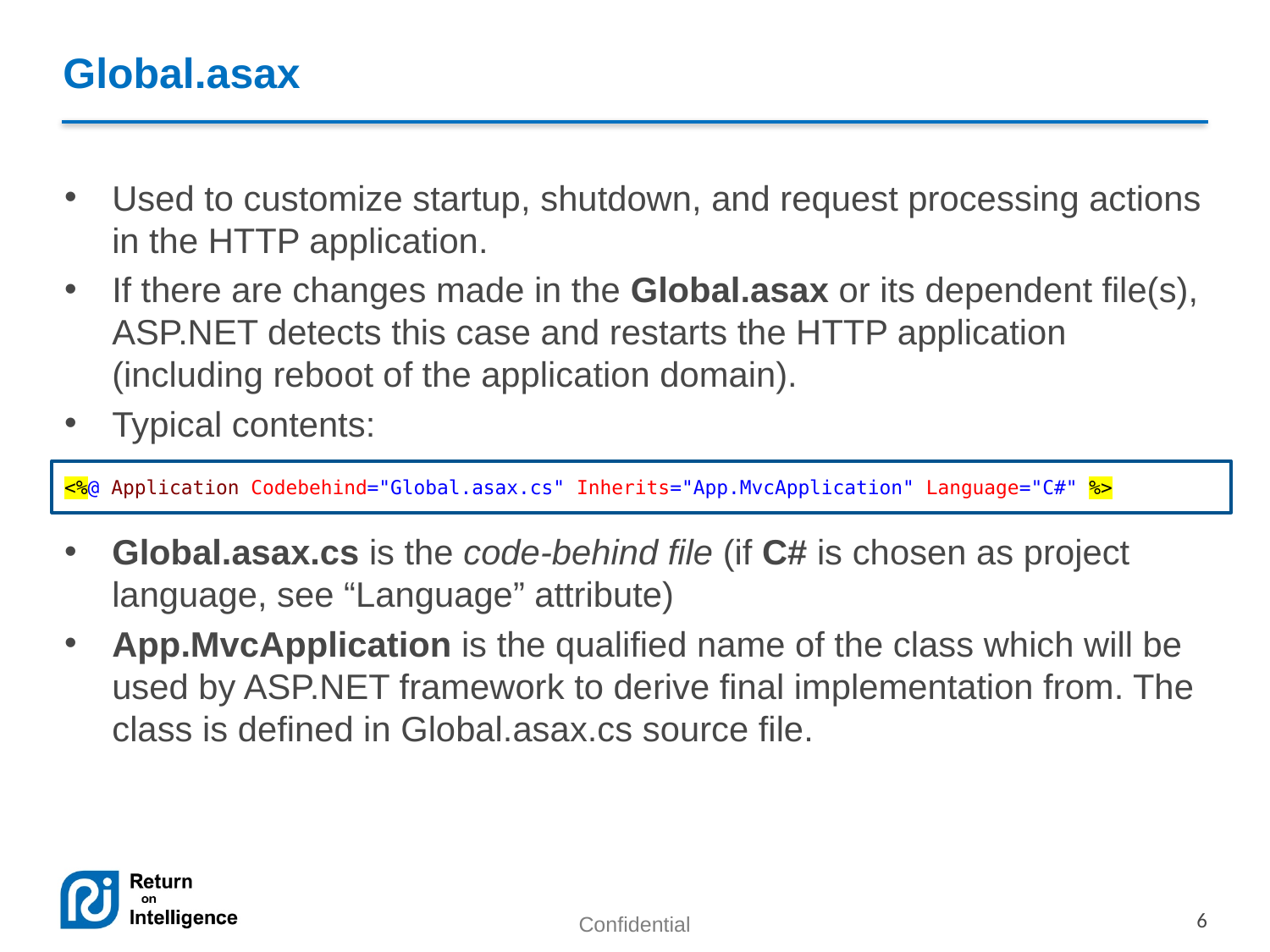

# Global.asax
Used to customize startup, shutdown, and request processing actions in the HTTP application.
If there are changes made in the Global.asax or its dependent file(s), ASP.NET detects this case and restarts the HTTP application (including reboot of the application domain).
Typical contents:

Global.asax.cs is the code-behind file (if C# is chosen as project language, see “Language” attribute)
App.MvcApplication is the qualified name of the class which will be used by ASP.NET framework to derive final implementation from. The class is defined in Global.asax.cs source file.
<%@ Application Codebehind="Global.asax.cs" Inherits="App.MvcApplication" Language="C#" %>